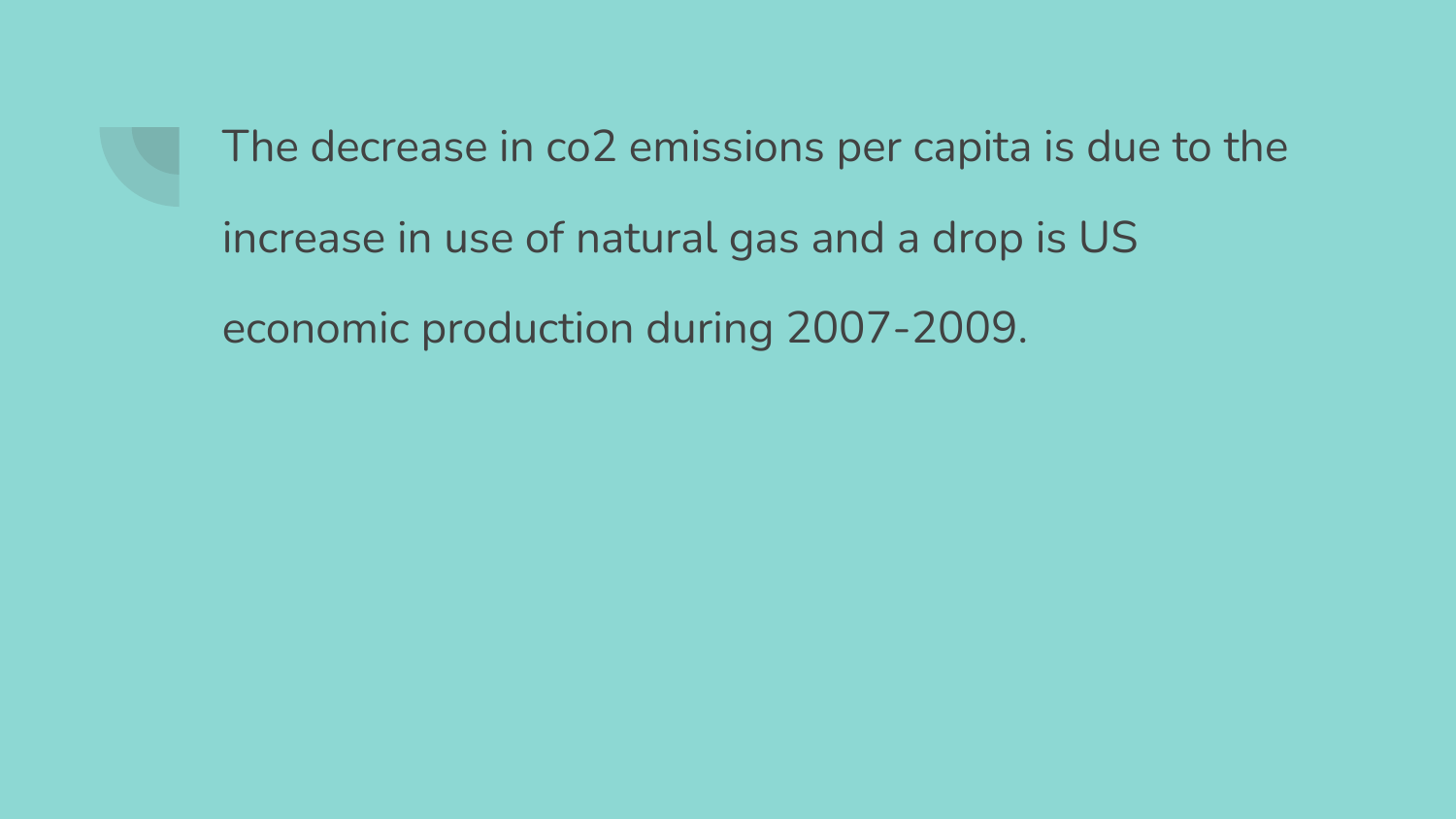

The decrease in co2 emissions per capita is due to the increase in use of natural gas and a drop is US economic production during 2007-2009.